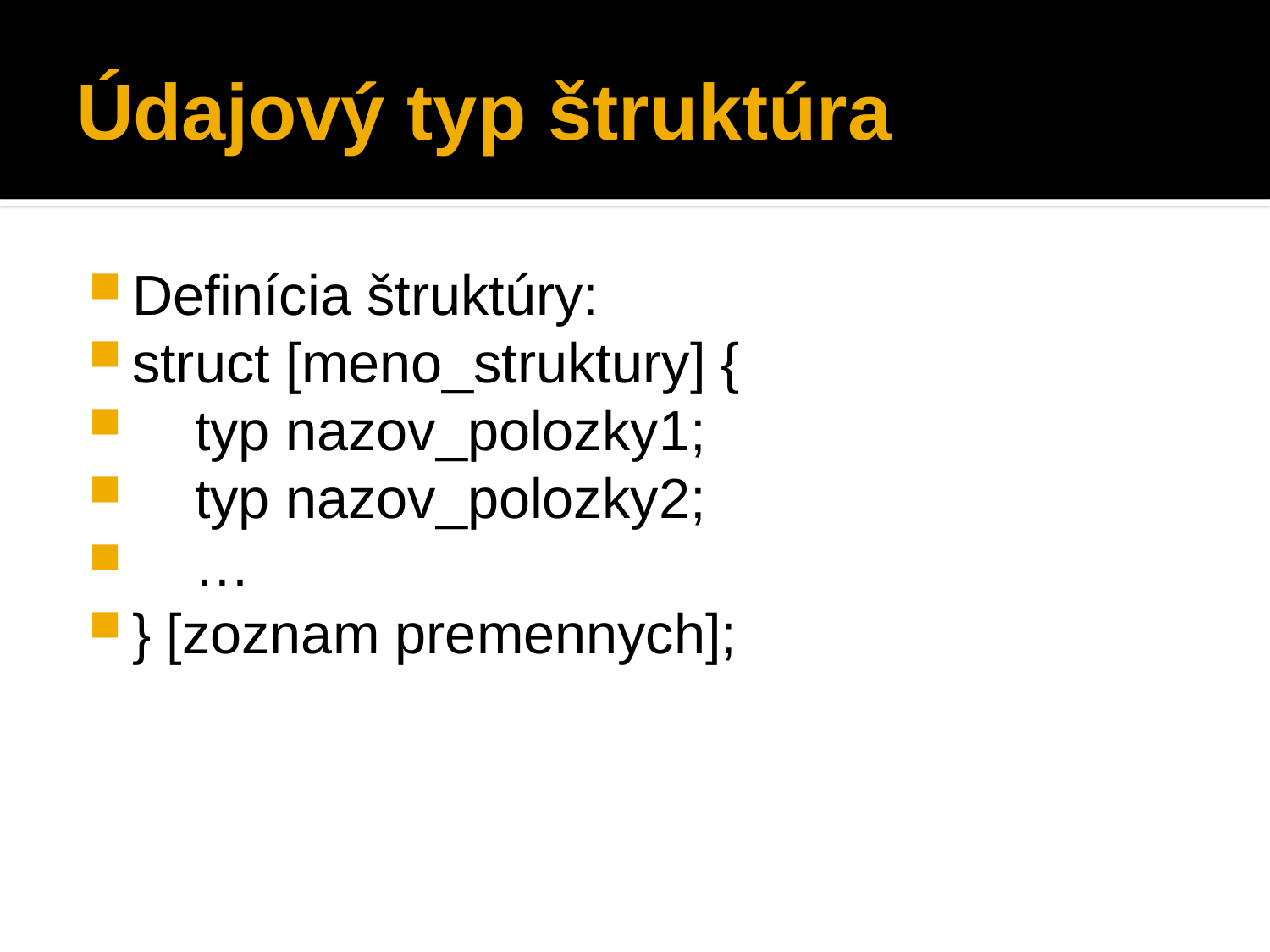

# Údajový typ štruktúra
Definícia štruktúry:
struct [meno_struktury] {
    typ nazov_polozky1;
    typ nazov_polozky2;
    …
} [zoznam premennych];